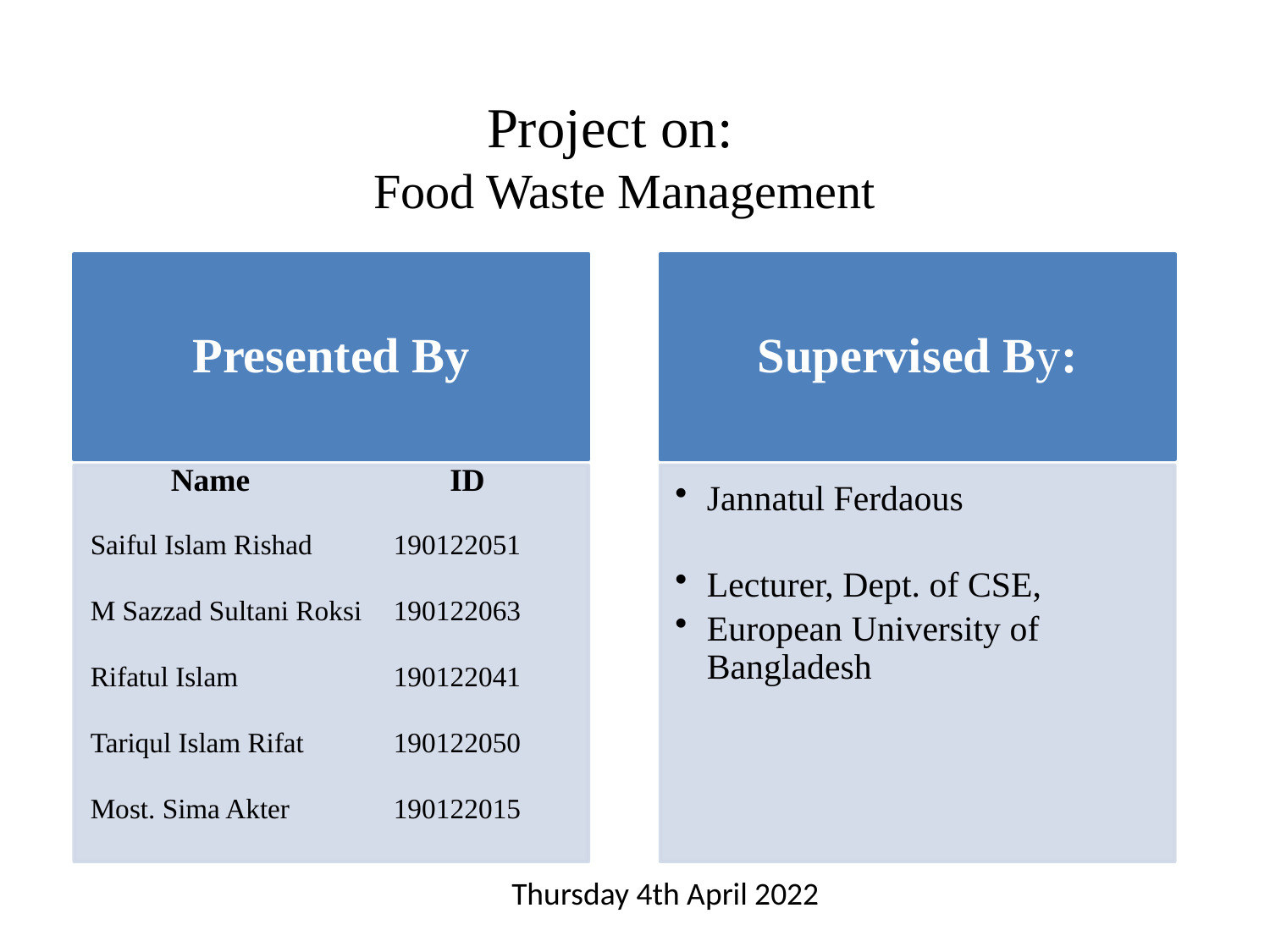

# Project on: Food Waste Management
Presented By
Supervised By:
Jannatul Ferdaous

Lecturer, Dept. of CSE,
European University of Bangladesh
| Name | ID |
| --- | --- |
| Saiful Islam Rishad | 190122051 |
| M Sazzad Sultani Roksi | 190122063 |
| Rifatul Islam | 190122041 |
| Tariqul Islam Rifat | 190122050 |
| Most. Sima Akter | 190122015 |
Thursday 4th April 2022